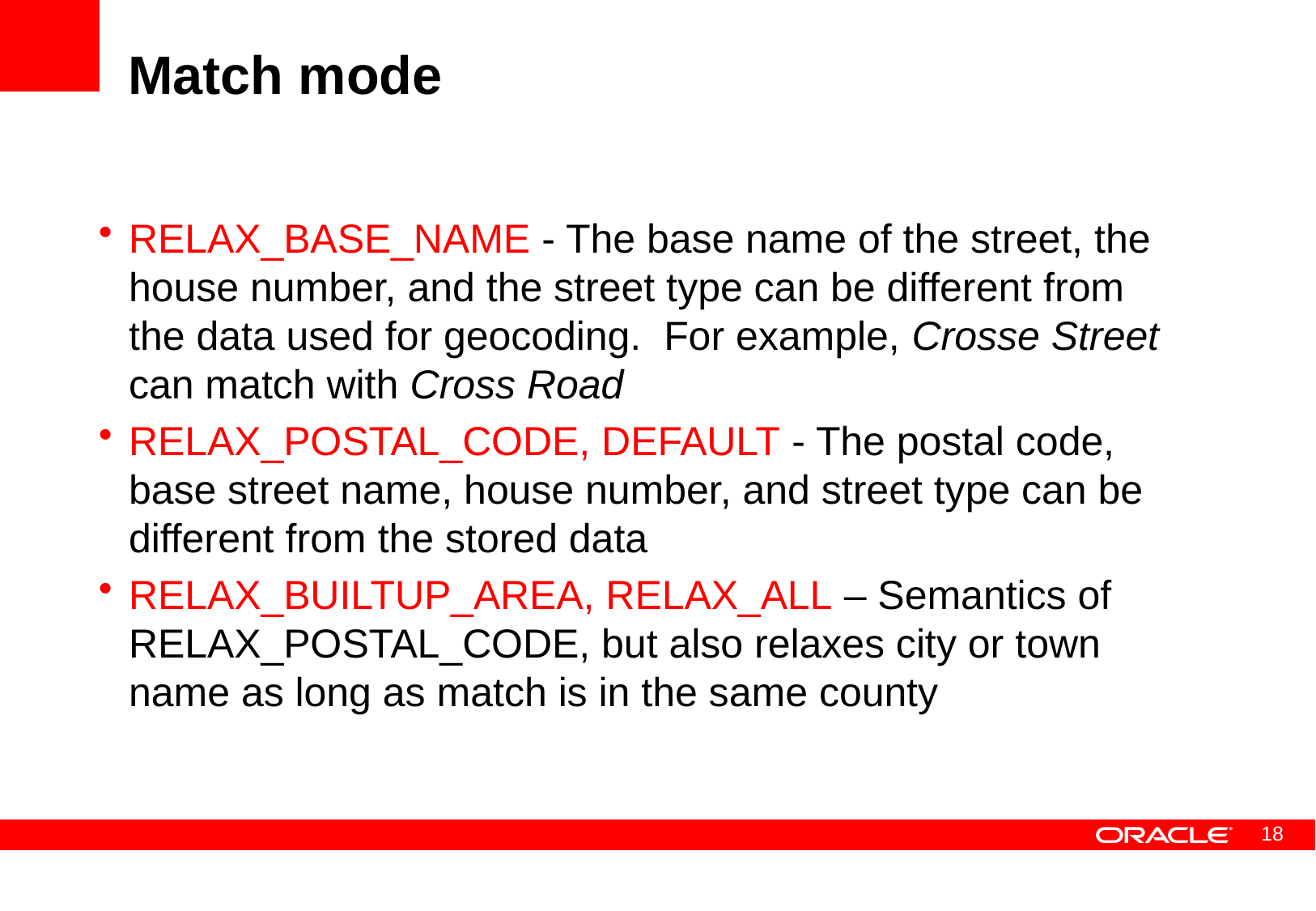

# Match mode
RELAX_BASE_NAME - The base name of the street, the house number, and the street type can be different from the data used for geocoding.  For example, Crosse Street can match with Cross Road
RELAX_POSTAL_CODE, DEFAULT - The postal code, base street name, house number, and street type can be different from the stored data
RELAX_BUILTUP_AREA, RELAX_ALL – Semantics of RELAX_POSTAL_CODE, but also relaxes city or town name as long as match is in the same county